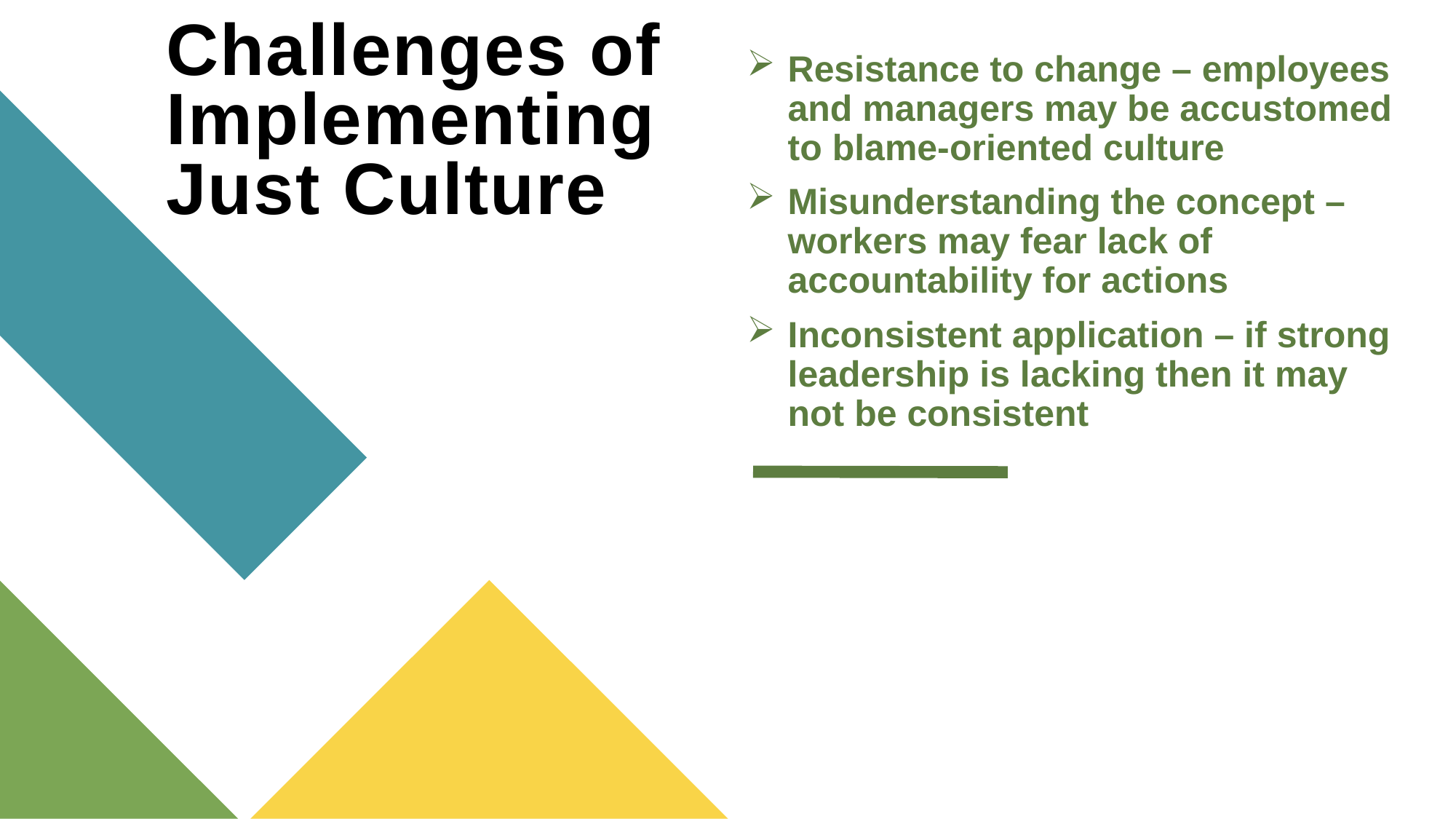

# Challenges of Implementing Just Culture
Resistance to change – employees and managers may be accustomed to blame-oriented culture
Misunderstanding the concept – workers may fear lack of accountability for actions
Inconsistent application – if strong leadership is lacking then it may not be consistent